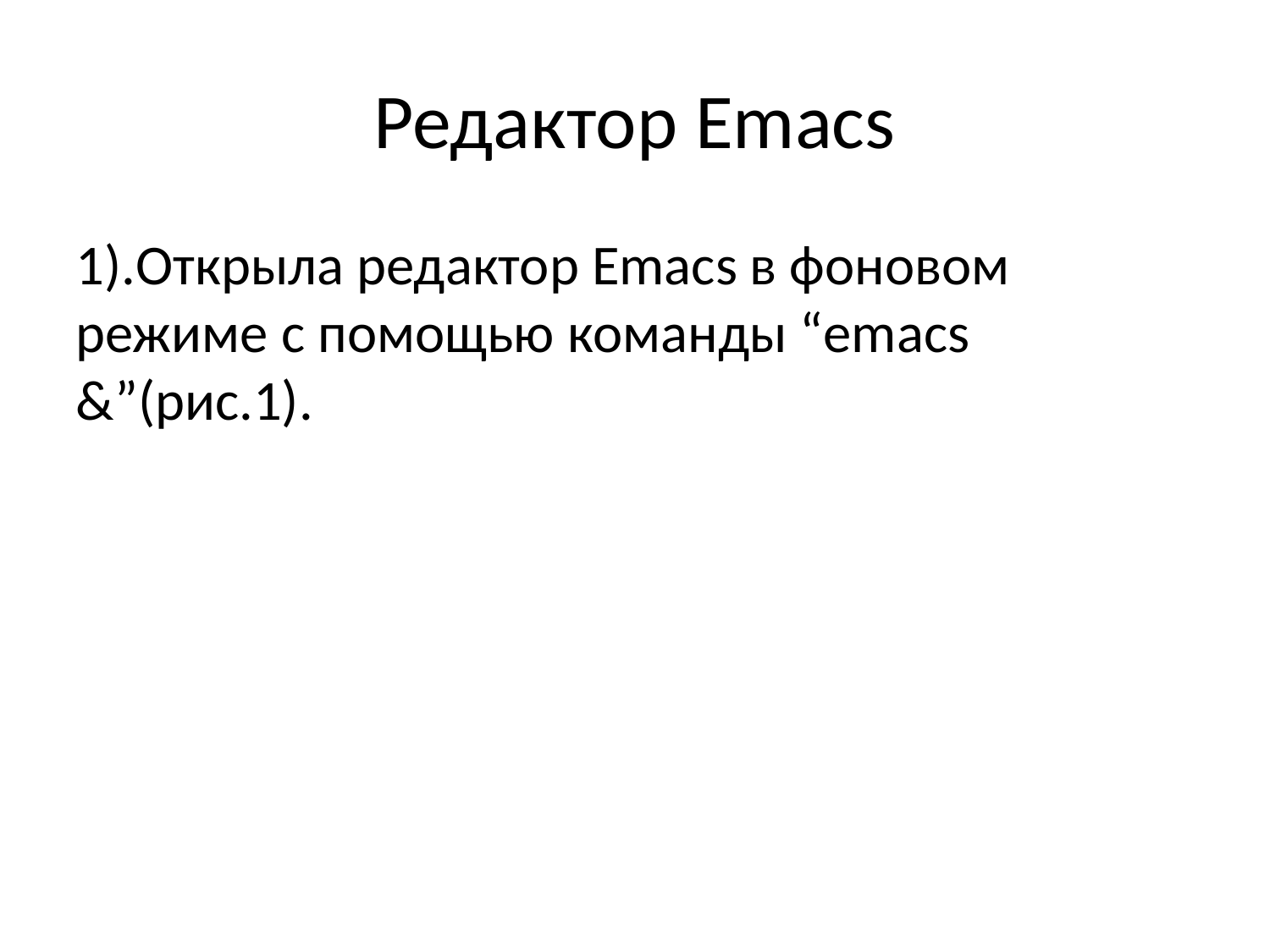

# Редактор Emacs
1).Открыла редактор Emacs в фоновом режиме с помощью команды “emacs &”(рис.1).